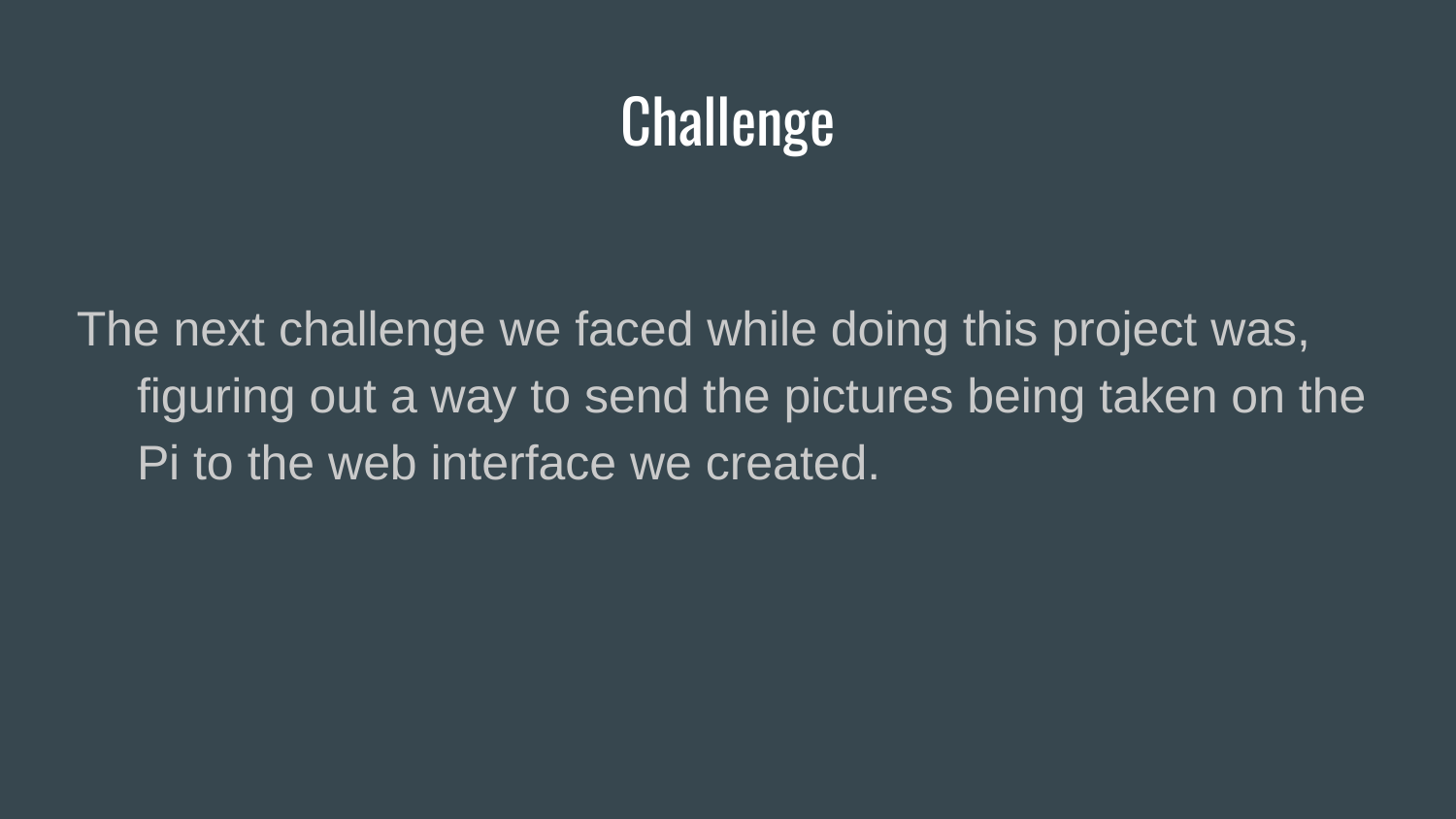

# Challenge

The next challenge we faced while doing this project was, figuring out a way to send the pictures being taken on the Pi to the web interface we created.